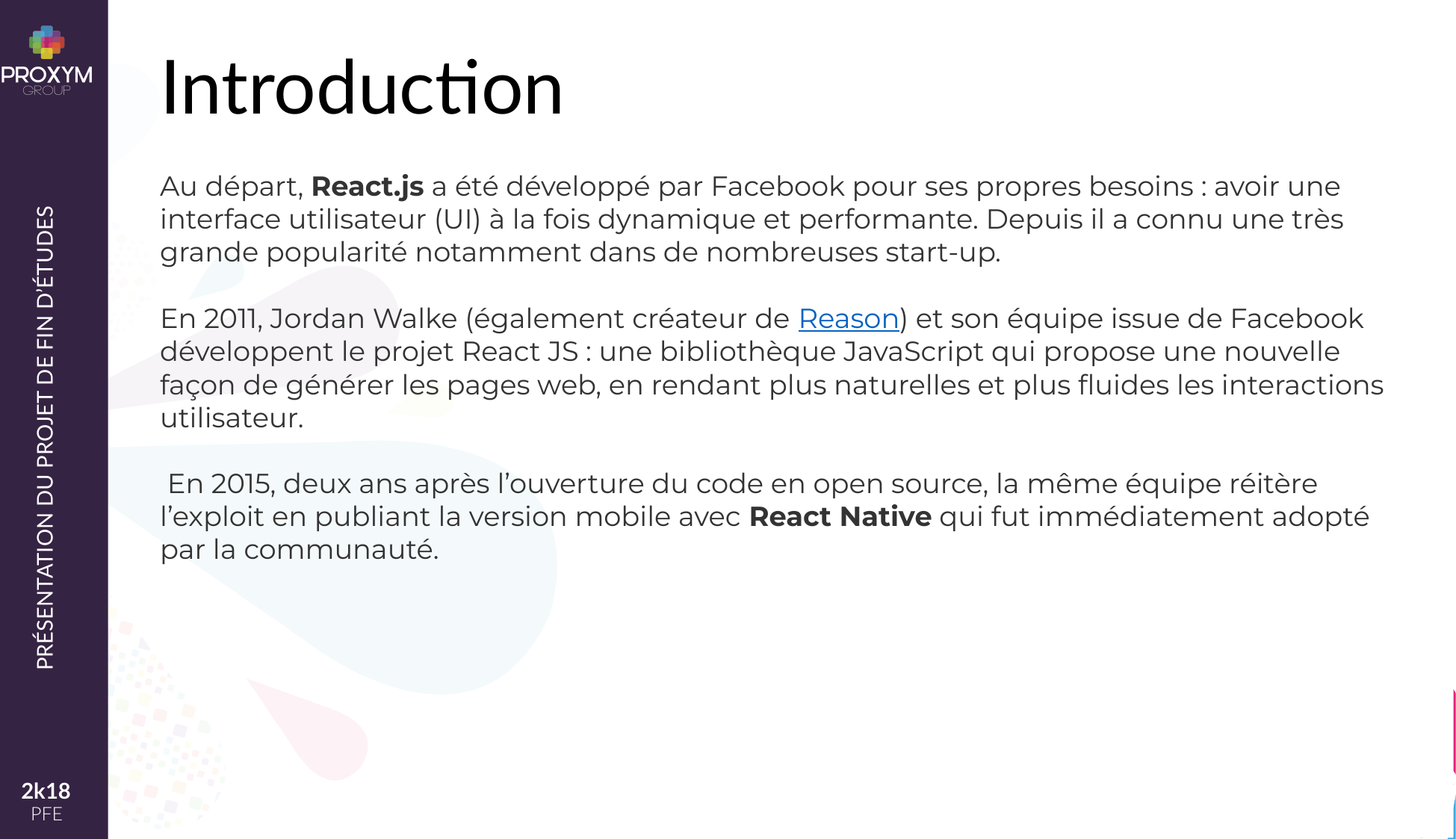

# Introduction
Au départ, React.js a été développé par Facebook pour ses propres besoins : avoir une interface utilisateur (UI) à la fois dynamique et performante. Depuis il a connu une très grande popularité notamment dans de nombreuses start-up.

En 2011, Jordan Walke (également créateur de Reason) et son équipe issue de Facebook développent le projet React JS : une bibliothèque JavaScript qui propose une nouvelle façon de générer les pages web, en rendant plus naturelles et plus fluides les interactions utilisateur.

 En 2015, deux ans après l’ouverture du code en open source, la même équipe réitère l’exploit en publiant la version mobile avec React Native qui fut immédiatement adopté par la communauté.